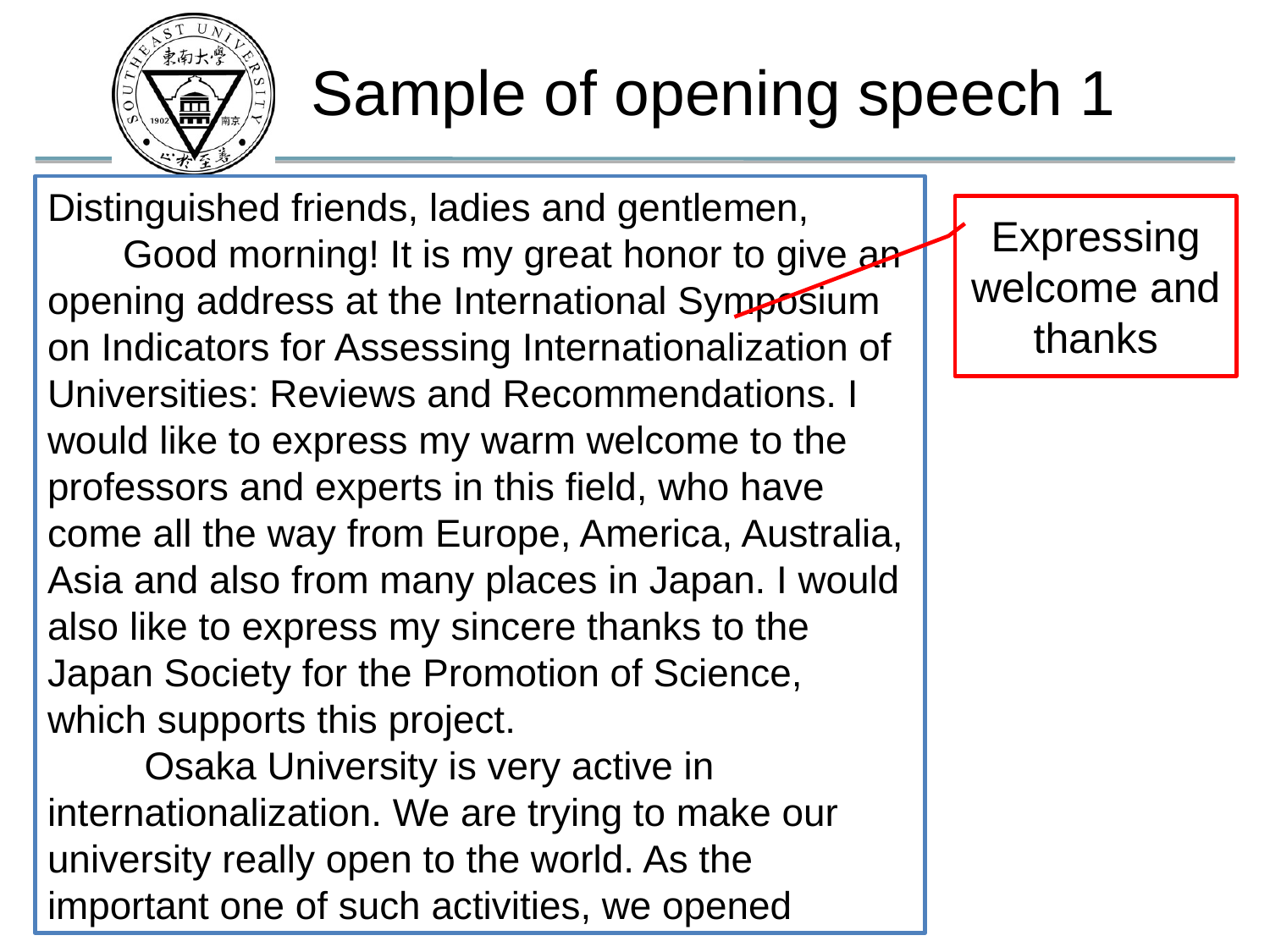

Sample of opening speech 1
Distinguished friends, ladies and gentlemen,
       Good morning! It is my great honor to give an opening address at the International Symposium on Indicators for Assessing Internationalization of Universities: Reviews and Recommendations. I would like to express my warm welcome to the professors and experts in this field, who have come all the way from Europe, America, Australia, Asia and also from many places in Japan. I would also like to express my sincere thanks to the Japan Society for the Promotion of Science, which supports this project.
         Osaka University is very active in internationalization. We are trying to make our university really open to the world. As the important one of such activities, we opened
Expressing welcome and thanks